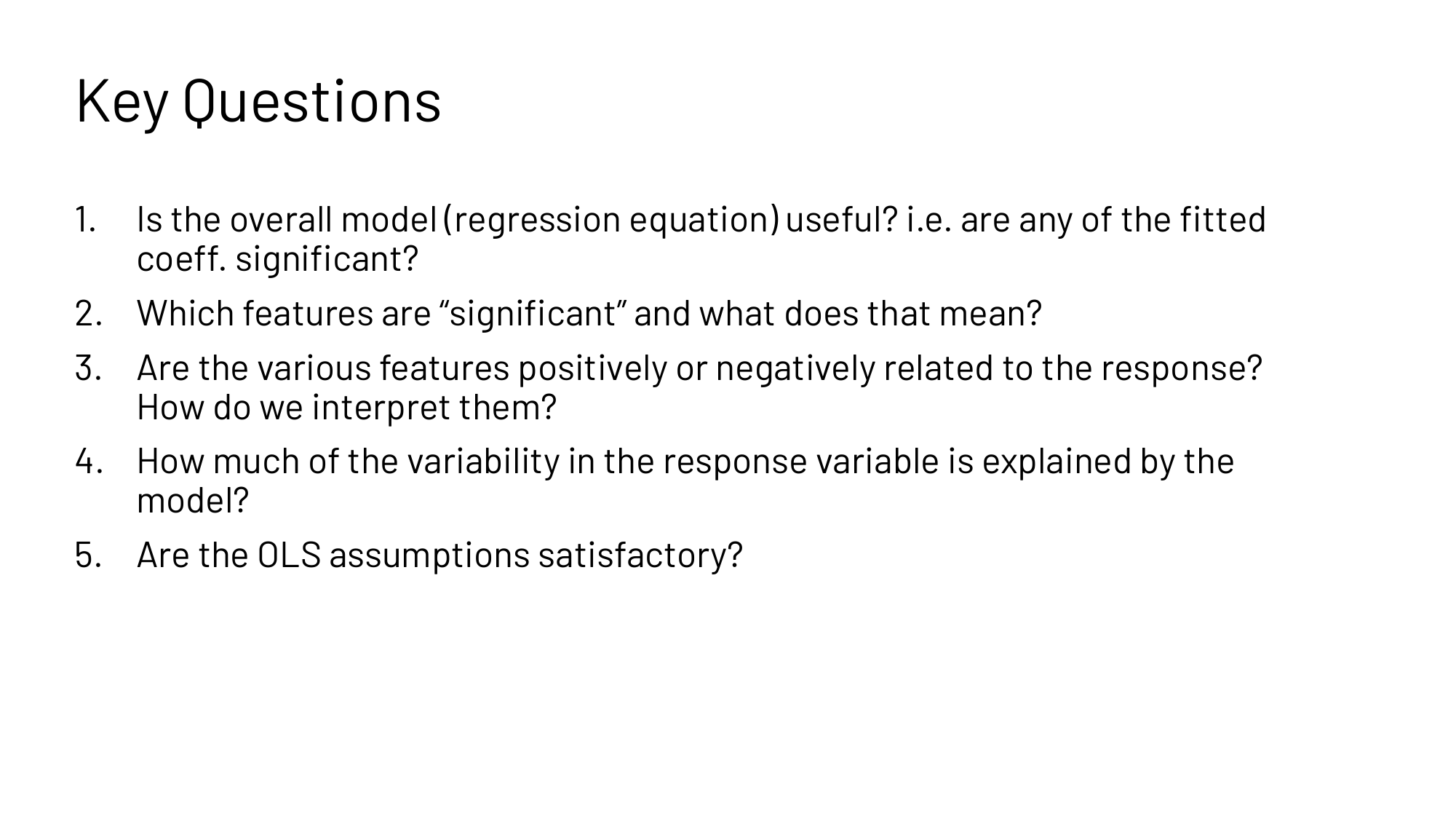

# Key Questions
Is the overall model (regression equation) useful? i.e. are any of the fitted coeff. significant?
Which features are “significant” and what does that mean?
Are the various features positively or negatively related to the response? How do we interpret them?
How much of the variability in the response variable is explained by the model?
Are the OLS assumptions satisfactory?